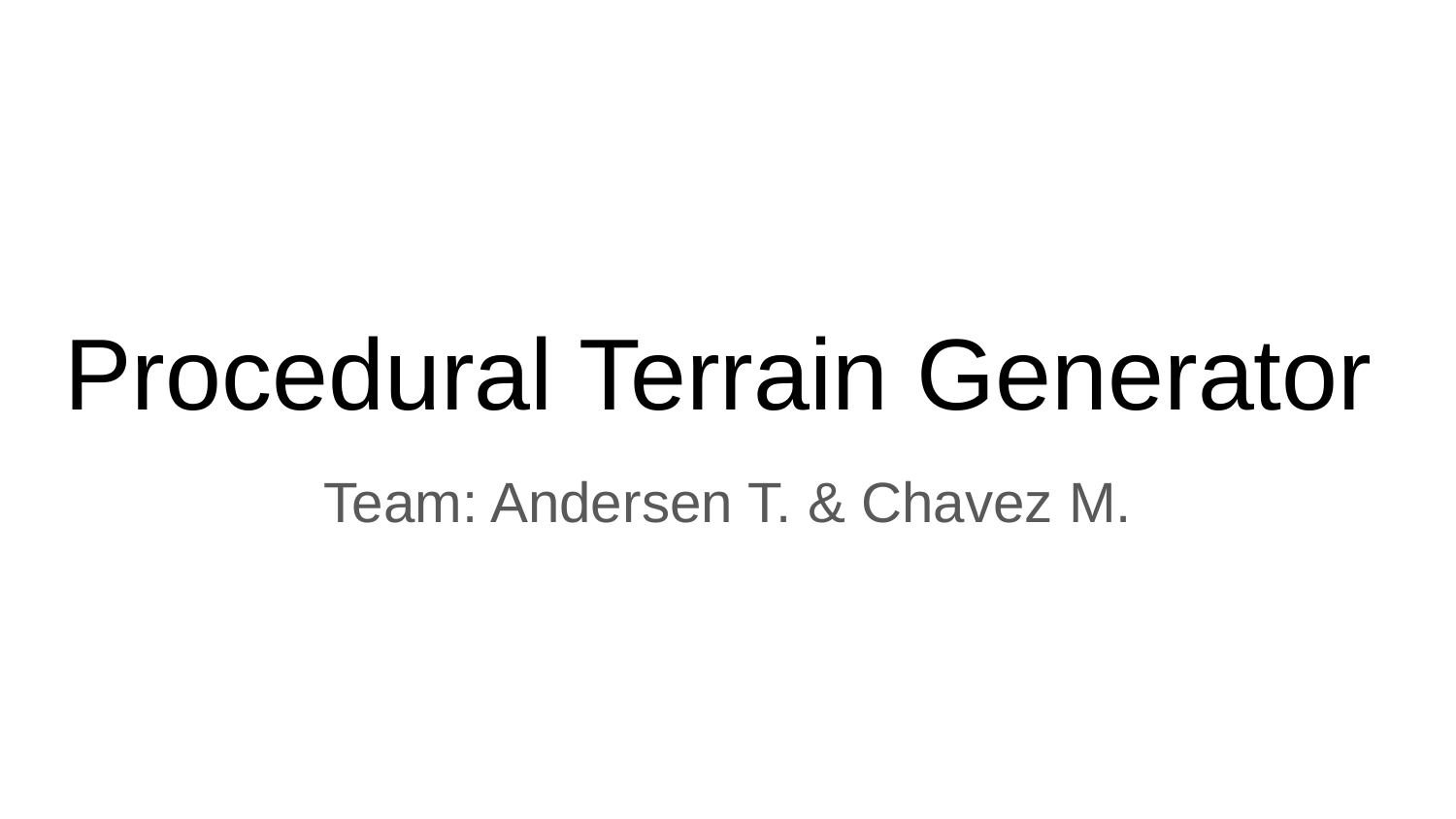

# Procedural Terrain Generator
Team: Andersen T. & Chavez M.